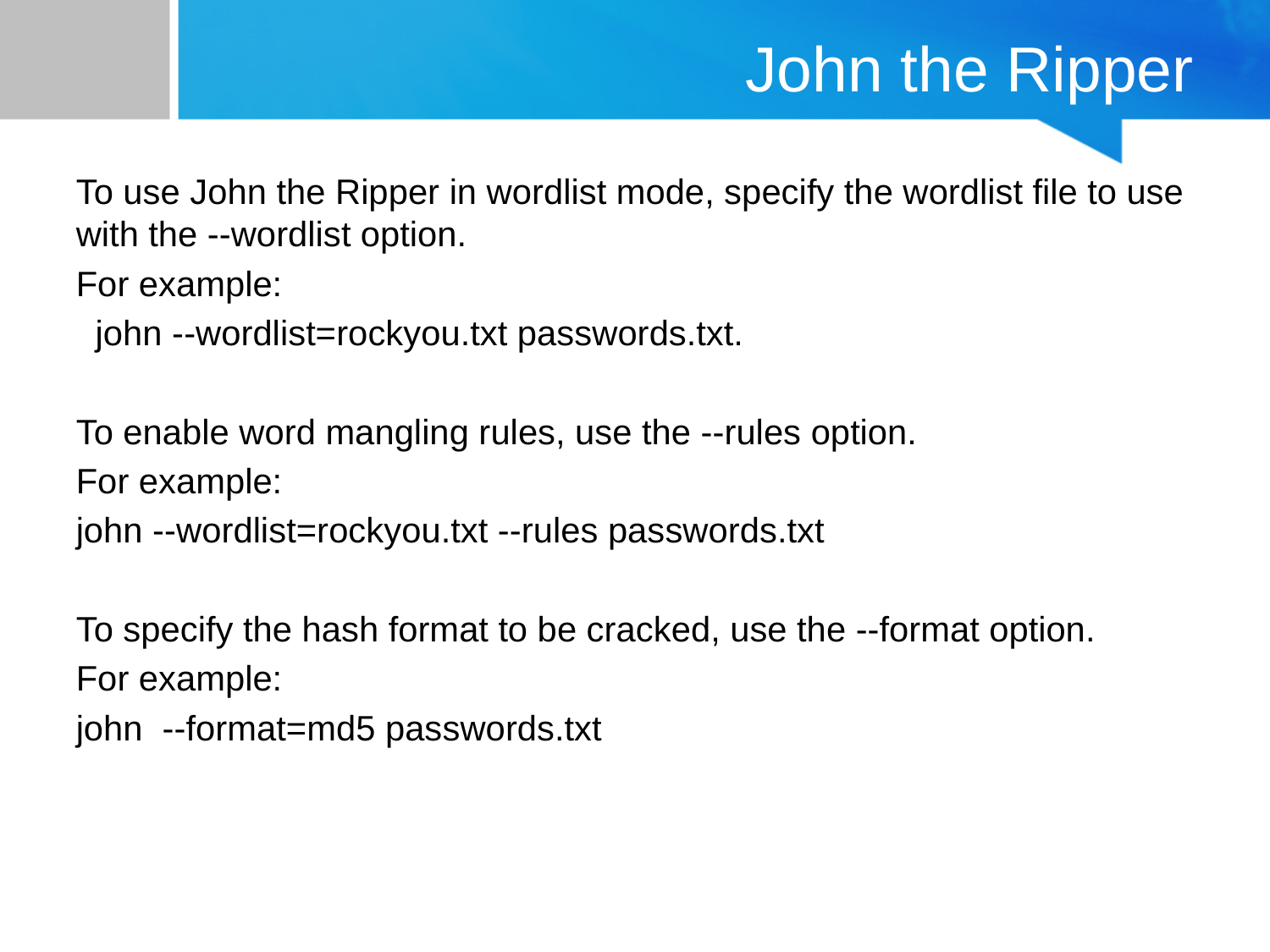

# John the Ripper
To use John the Ripper in wordlist mode, specify the wordlist file to use with the --wordlist option.
For example:
  john --wordlist=rockyou.txt passwords.txt.

To enable word mangling rules, use the --rules option.
For example:
john --wordlist=rockyou.txt --rules passwords.txt

To specify the hash format to be cracked, use the --format option.
For example:
john  --format=md5 passwords.txt